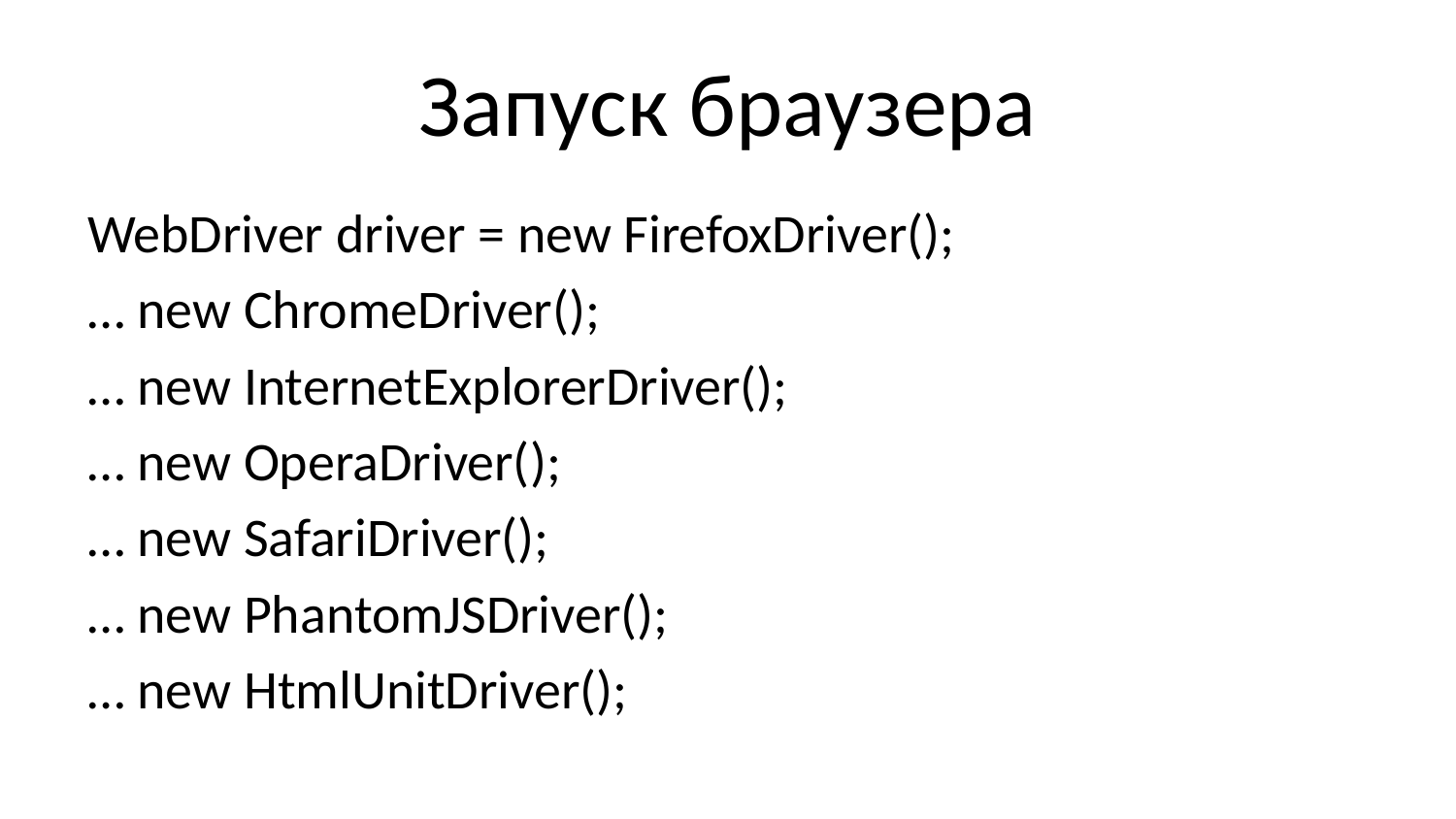

# Запуск браузера
WebDriver driver = new FirefoxDriver();
… new ChromeDriver();
… new InternetExplorerDriver();
… new OperaDriver();
… new SafariDriver();
… new PhantomJSDriver();
… new HtmlUnitDriver();